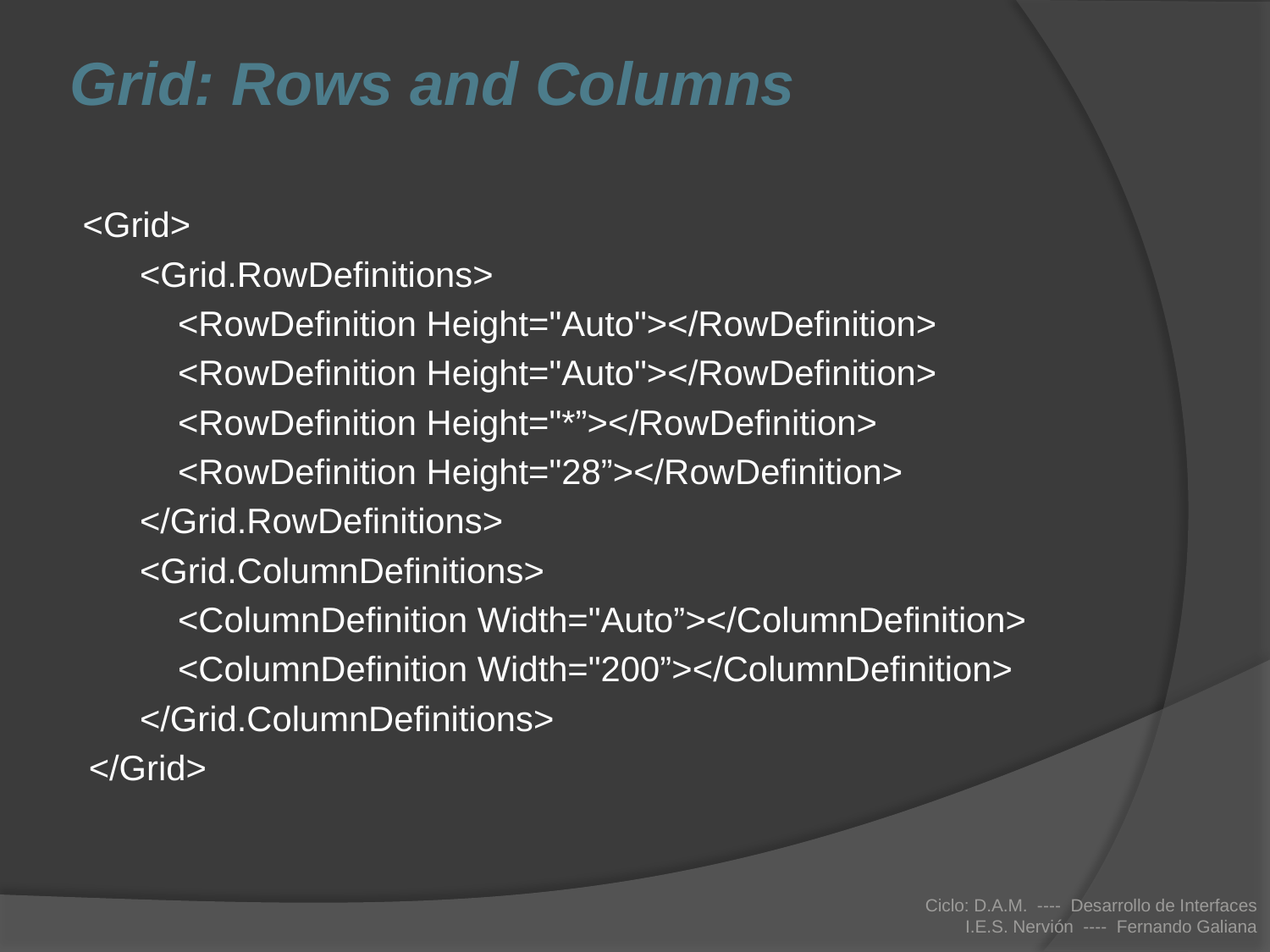

# Grid: Rows and Columns
<Grid>
<Grid.RowDefinitions>
	<RowDefinition Height="Auto"></RowDefinition>
	<RowDefinition Height="Auto"></RowDefinition>
	<RowDefinition Height="*”></RowDefinition>
	<RowDefinition Height="28”></RowDefinition>
</Grid.RowDefinitions>
<Grid.ColumnDefinitions>
	<ColumnDefinition Width="Auto”></ColumnDefinition>
	<ColumnDefinition Width="200”></ColumnDefinition>
</Grid.ColumnDefinitions>
</Grid>
Ciclo: D.A.M.  ----  Desarrollo de Interfaces
I.E.S. Nervión  ----  Fernando Galiana